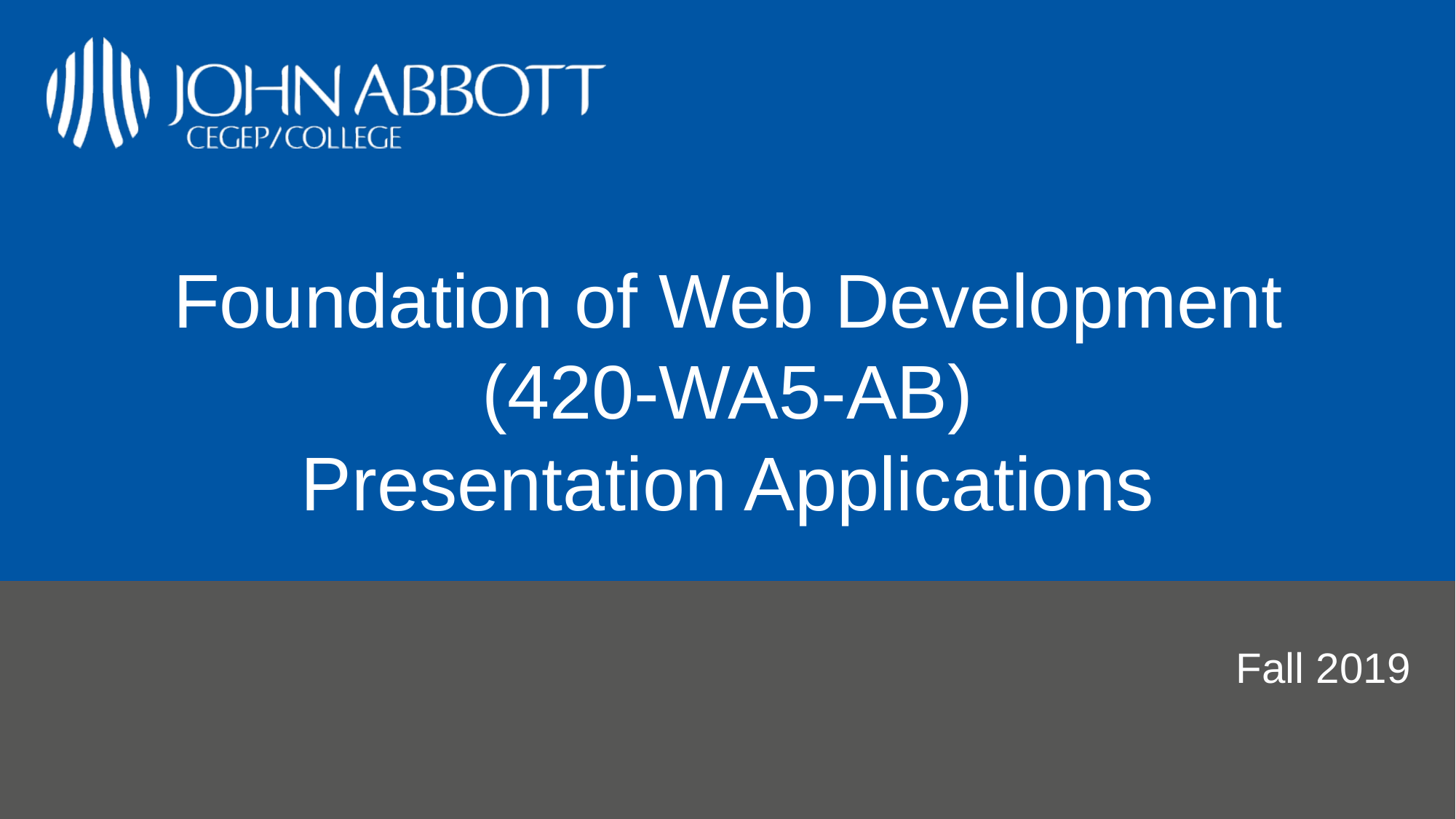

# Foundation of Web Development (420-WA5-AB) Presentation Applications
Fall 2019